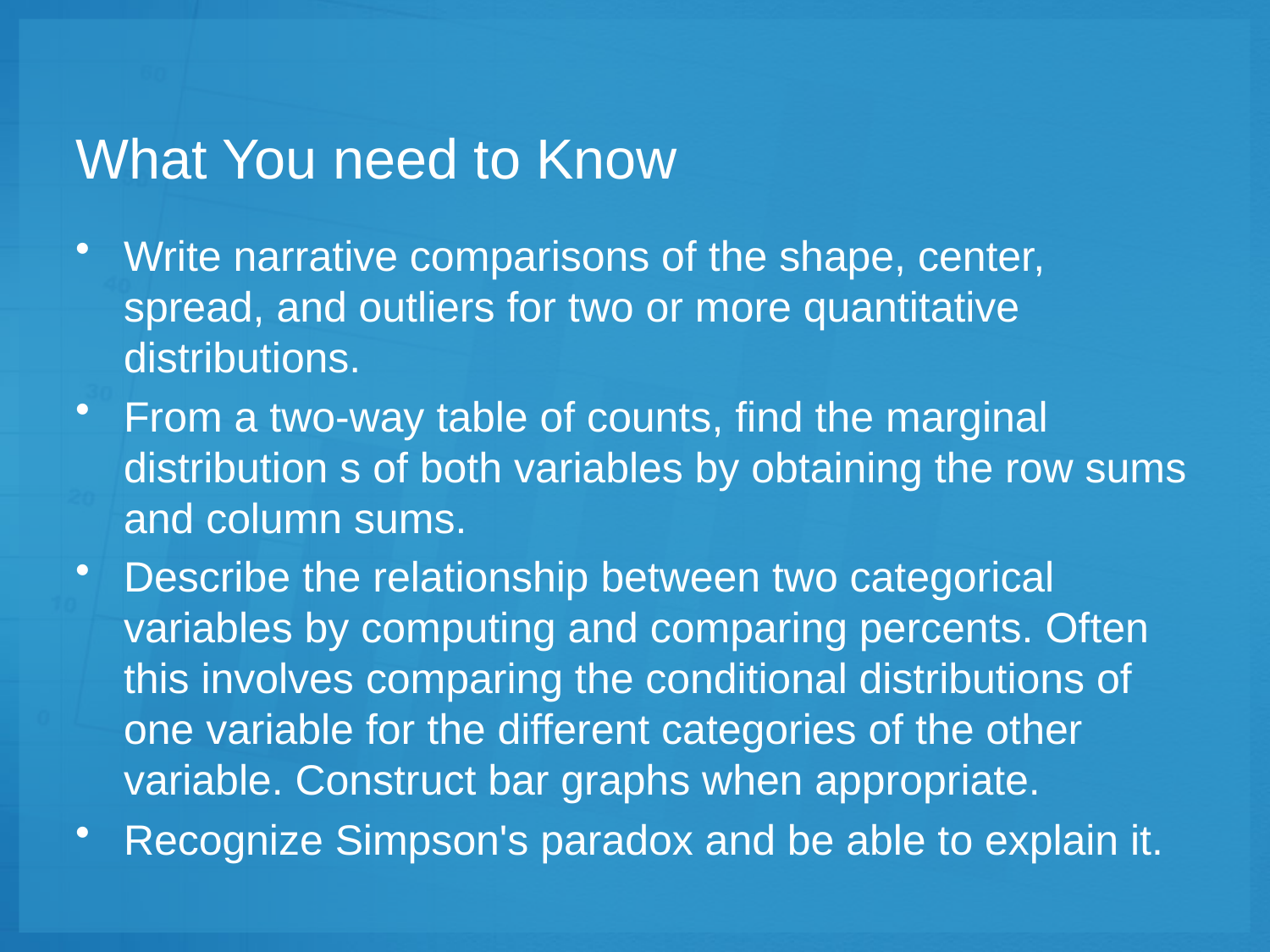

# What You need to Know
Write narrative comparisons of the shape, center, spread, and outliers for two or more quantitative distributions.
From a two-way table of counts, find the marginal distribution s of both variables by obtaining the row sums and column sums.
Describe the relationship between two categorical variables by computing and comparing percents. Often this involves comparing the conditional distributions of one variable for the different categories of the other variable. Construct bar graphs when appropriate.
Recognize Simpson's paradox and be able to explain it.